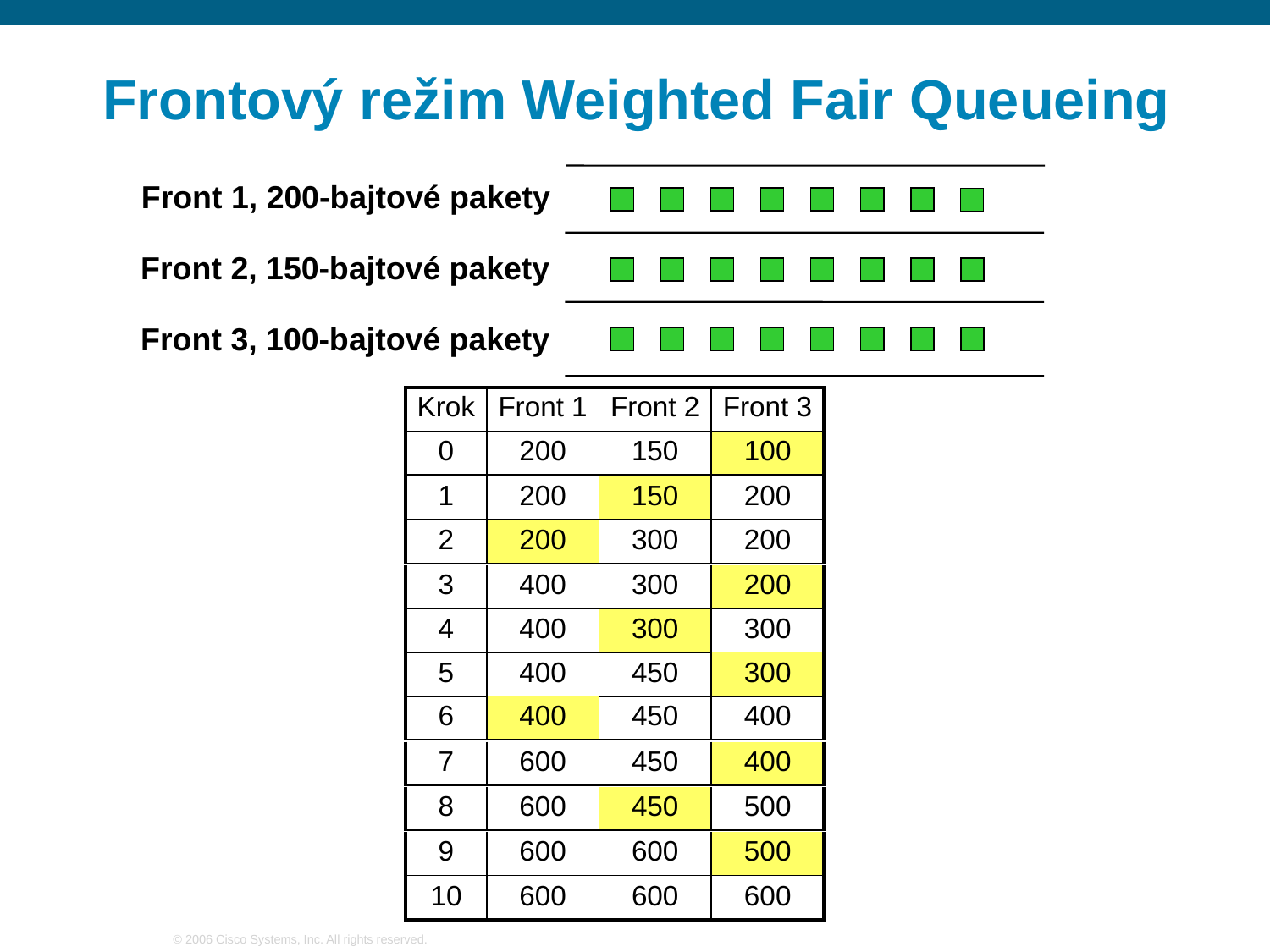

# Frontový režim Weighted Fair Queueing

Front 1, 200-bajtové pakety

Front 2, 150-bajtové pakety

Front 3, 100-bajtové pakety

| Krok | Front 1 | Front 2 | Front 3 |
| --- | --- | --- | --- |
| 0 | 200 | 150 | 100 |
| 1 | 200 | 150 | 200 |
| --- | --- | --- | --- |
| 2 | 200 | 300 | 200 |
| --- | --- | --- | --- |
| 3 | 400 | 300 | 200 |
| --- | --- | --- | --- |
| 4 | 400 | 300 | 300 |
| --- | --- | --- | --- |
| 5 | 400 | 450 | 300 |
| --- | --- | --- | --- |
| 6 | 400 | 450 | 400 |
| --- | --- | --- | --- |
| 7 | 600 | 450 | 400 |
| --- | --- | --- | --- |
| 8 | 600 | 450 | 500 |
| --- | --- | --- | --- |
| 9 | 600 | 600 | 500 |
| --- | --- | --- | --- |
| 10 | 600 | 600 | 600 |
| --- | --- | --- | --- |